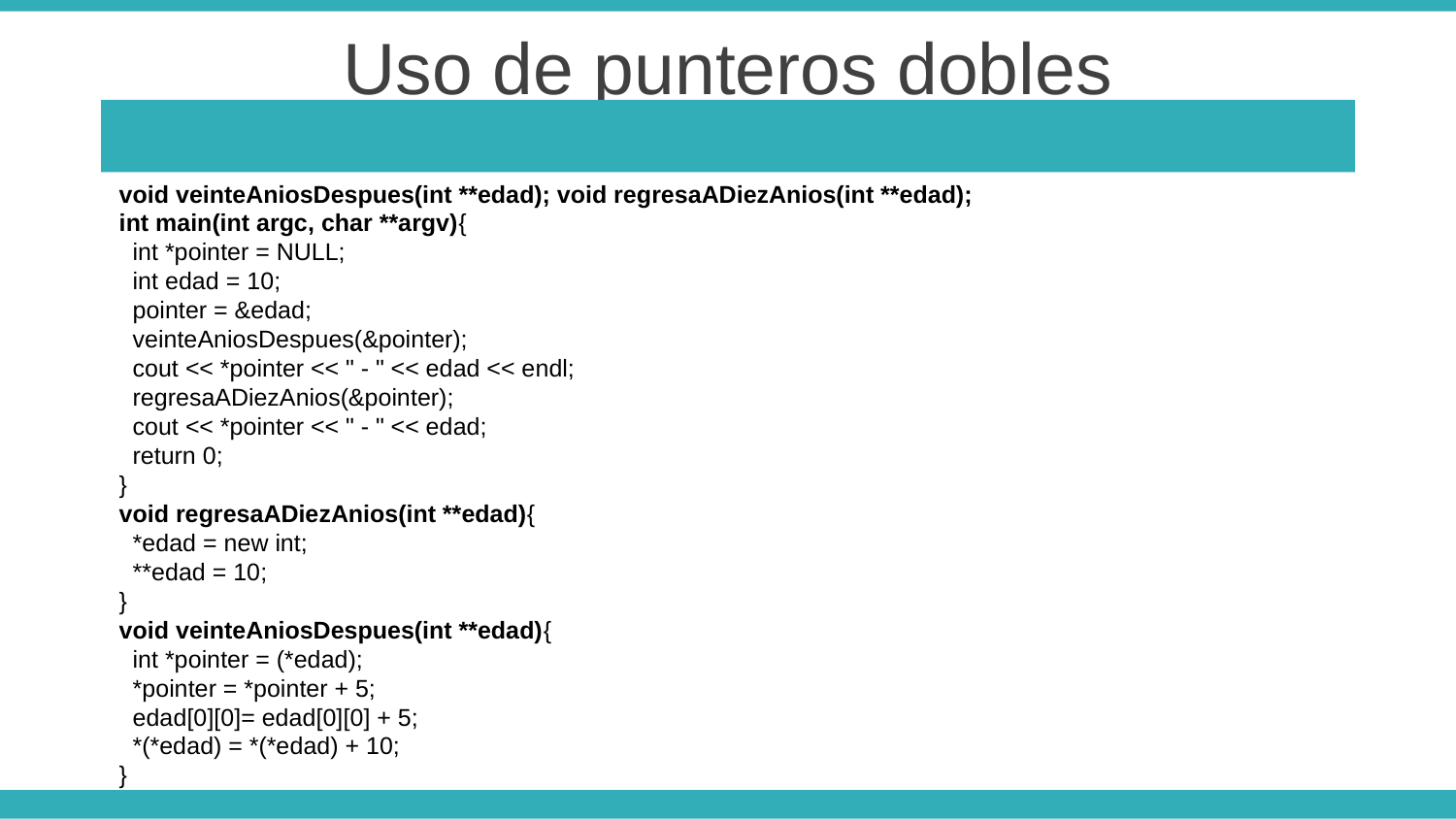

Uso de punteros dobles

void veinteAniosDespues(int **edad); void regresaADiezAnios(int **edad);
int main(int argc, char **argv){
  int *pointer = NULL;
  int edad = 10;
  pointer = &edad;
  veinteAniosDespues(&pointer);
  cout << *pointer << " - " << edad << endl;
  regresaADiezAnios(&pointer);
  cout << *pointer << " - " << edad;
  return 0;
}
void regresaADiezAnios(int **edad){
  *edad = new int;
  **edad = 10;
}
void veinteAniosDespues(int **edad){
  int *pointer = (*edad);
  *pointer = *pointer + 5;
  edad[0][0]= edad[0][0] + 5;
  *(*edad) = *(*edad) + 10;
}
Insert the title of your subtitle Here